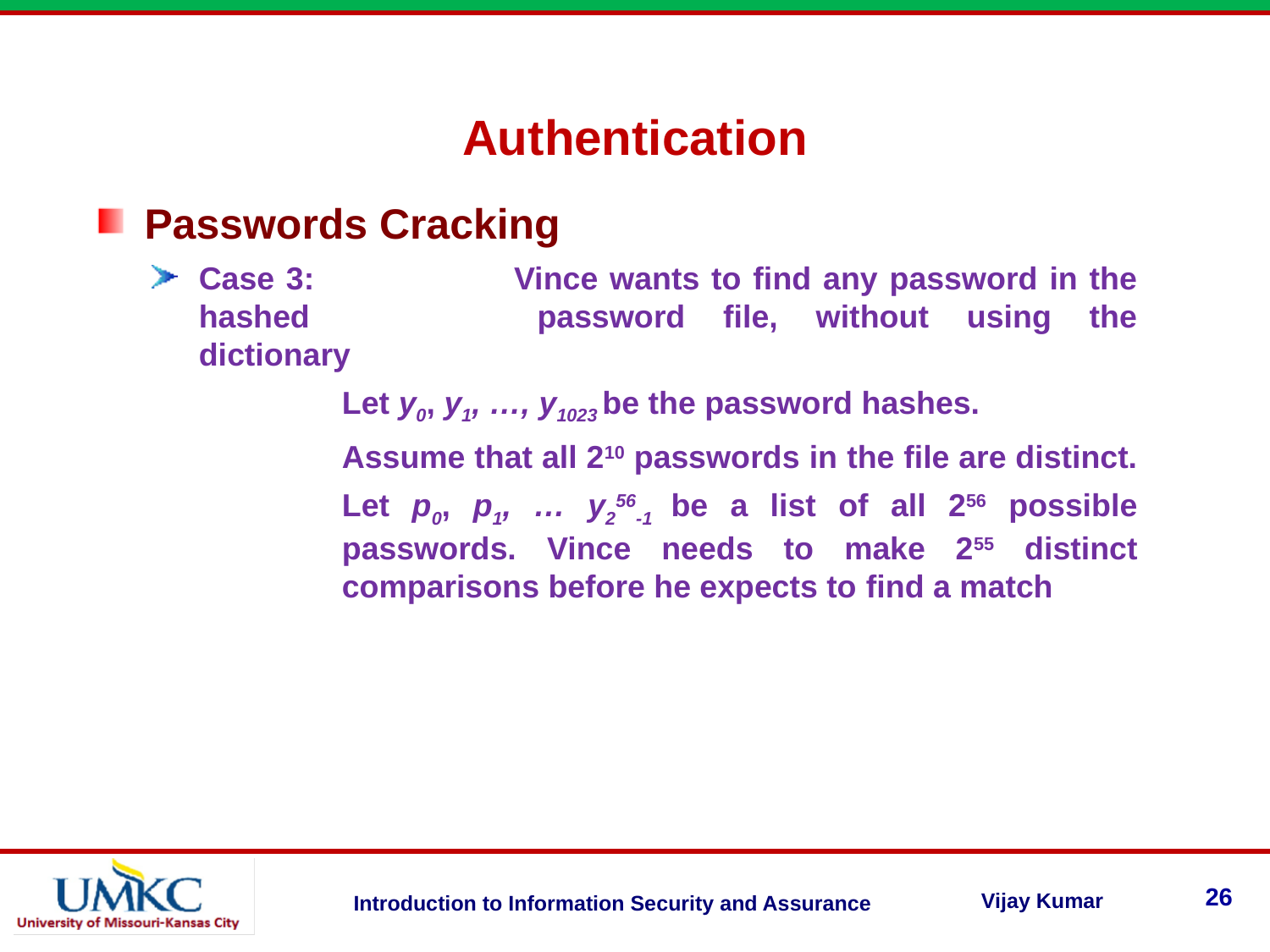

Authentication
Passwords Cracking
Case 3: 	Vince wants to find any password in the hashed 	password file, without using the dictionary
Let y0, y1, …, y1023 be the password hashes.
Assume that all 210 passwords in the file are distinct.
Let p0, p1, … y256-1 be a list of all 256 possible passwords. Vince needs to make 255 distinct comparisons before he expects to find a match
26